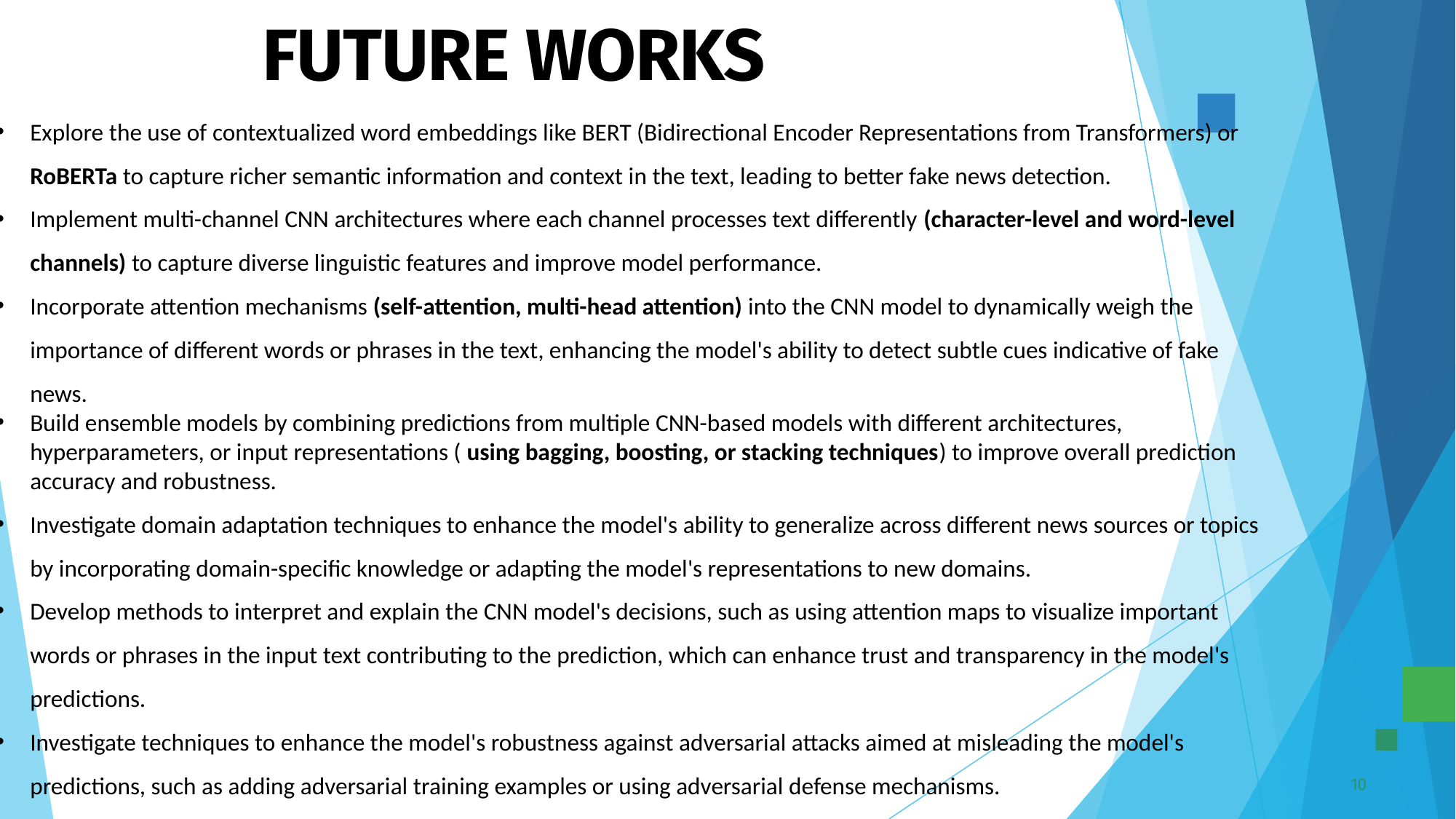

# FUTURE WORKS

Explore the use of contextualized word embeddings like BERT (Bidirectional Encoder Representations from Transformers) or RoBERTa to capture richer semantic information and context in the text, leading to better fake news detection.
Implement multi-channel CNN architectures where each channel processes text differently (character-level and word-level channels) to capture diverse linguistic features and improve model performance.
Incorporate attention mechanisms (self-attention, multi-head attention) into the CNN model to dynamically weigh the importance of different words or phrases in the text, enhancing the model's ability to detect subtle cues indicative of fake news.
Build ensemble models by combining predictions from multiple CNN-based models with different architectures, hyperparameters, or input representations ( using bagging, boosting, or stacking techniques) to improve overall prediction accuracy and robustness.
Investigate domain adaptation techniques to enhance the model's ability to generalize across different news sources or topics by incorporating domain-specific knowledge or adapting the model's representations to new domains.
Develop methods to interpret and explain the CNN model's decisions, such as using attention maps to visualize important words or phrases in the input text contributing to the prediction, which can enhance trust and transparency in the model's predictions.
Investigate techniques to enhance the model's robustness against adversarial attacks aimed at misleading the model's predictions, such as adding adversarial training examples or using adversarial defense mechanisms.

10